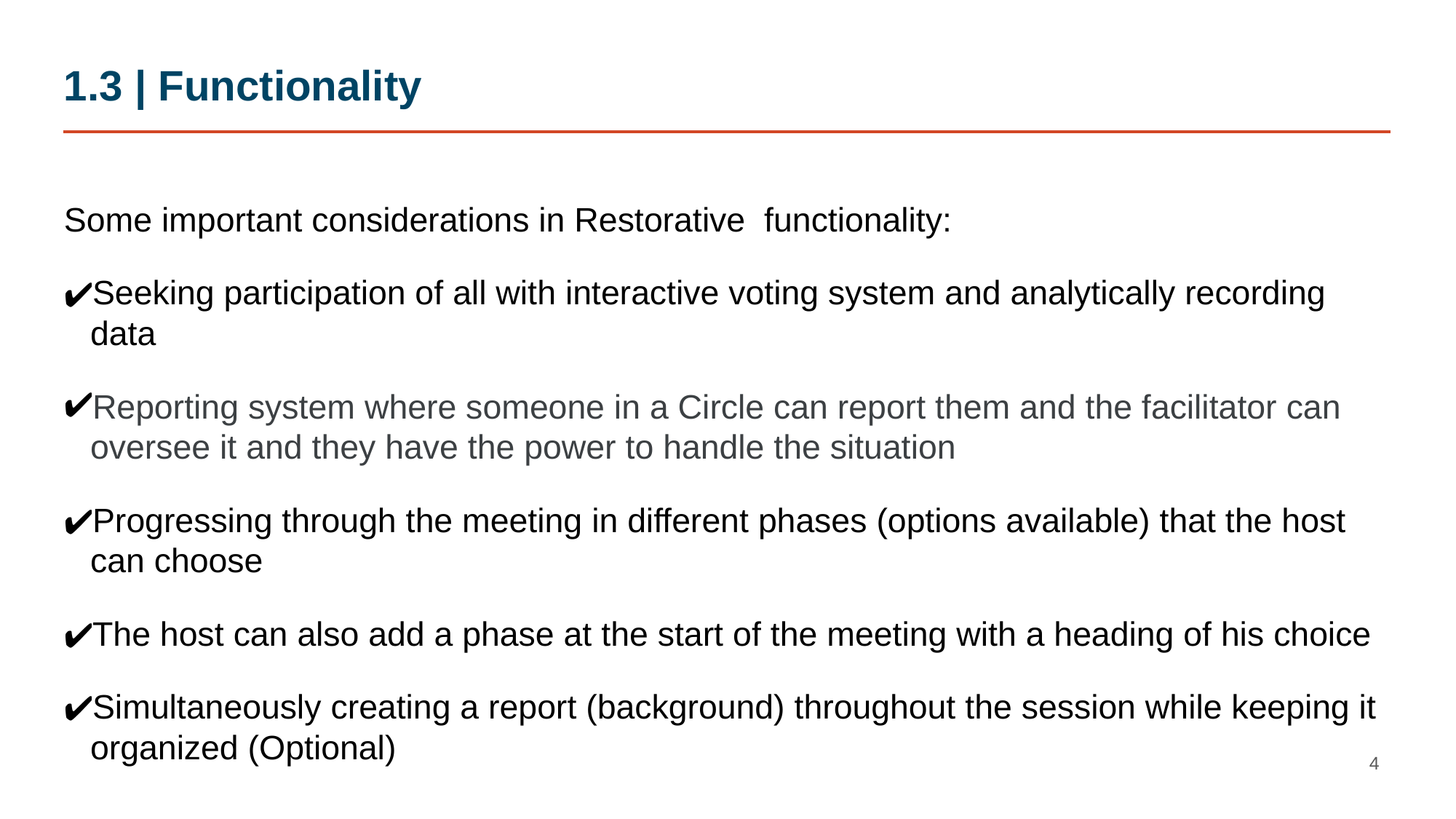

# 1.3 | Functionality

Some important considerations in Restorative  functionality:
Seeking participation of all with interactive voting system and analytically recording data
Reporting system where someone in a Circle can report them and the facilitator can oversee it and they have the power to handle the situation
Progressing through the meeting in different phases (options available) that the host can choose
The host can also add a phase at the start of the meeting with a heading of his choice
Simultaneously creating a report (background) throughout the session while keeping it organized (Optional)

4